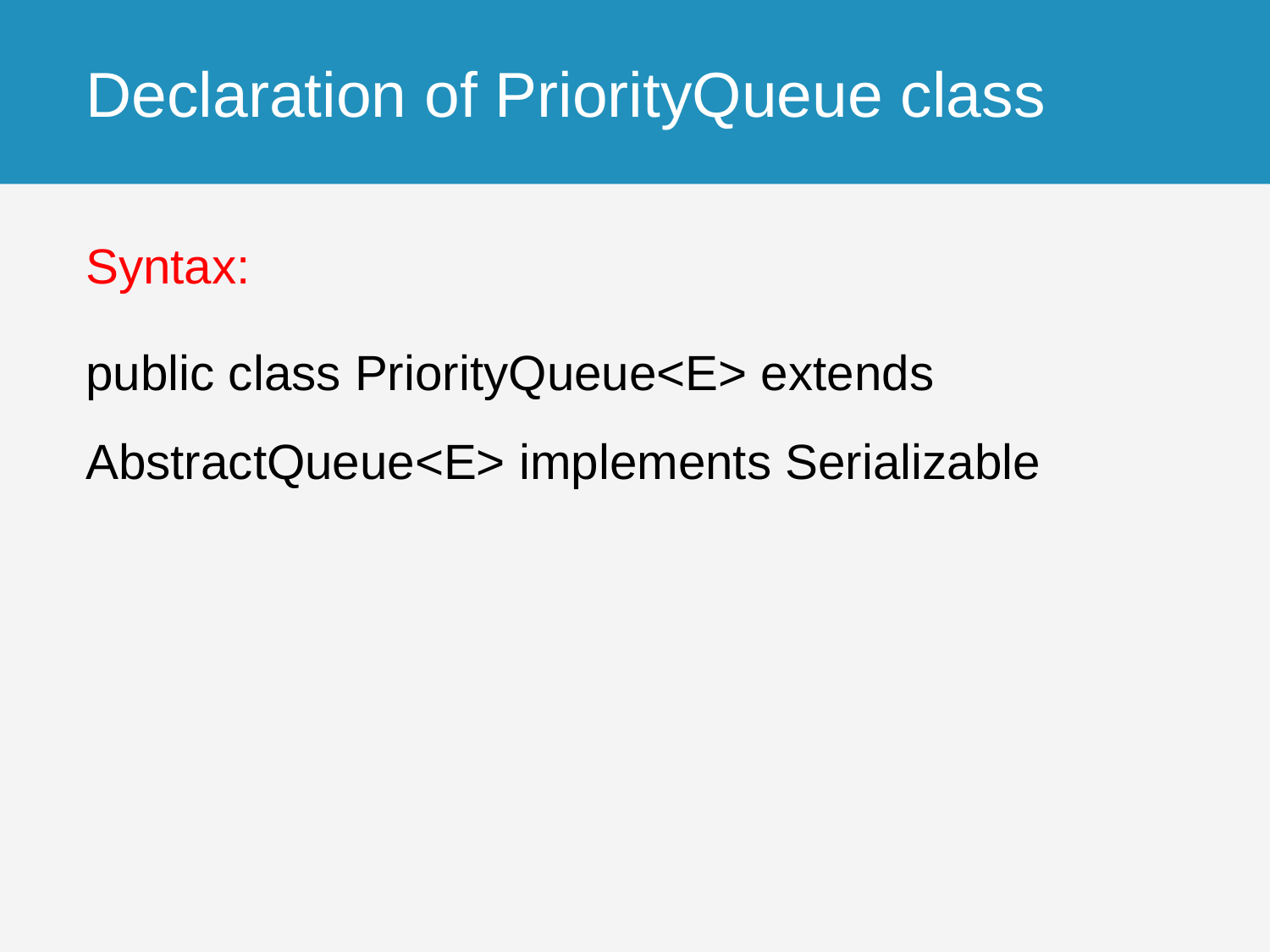

# Declaration of PriorityQueue class
Syntax:
public class PriorityQueue<E> extends AbstractQueue<E> implements Serializable